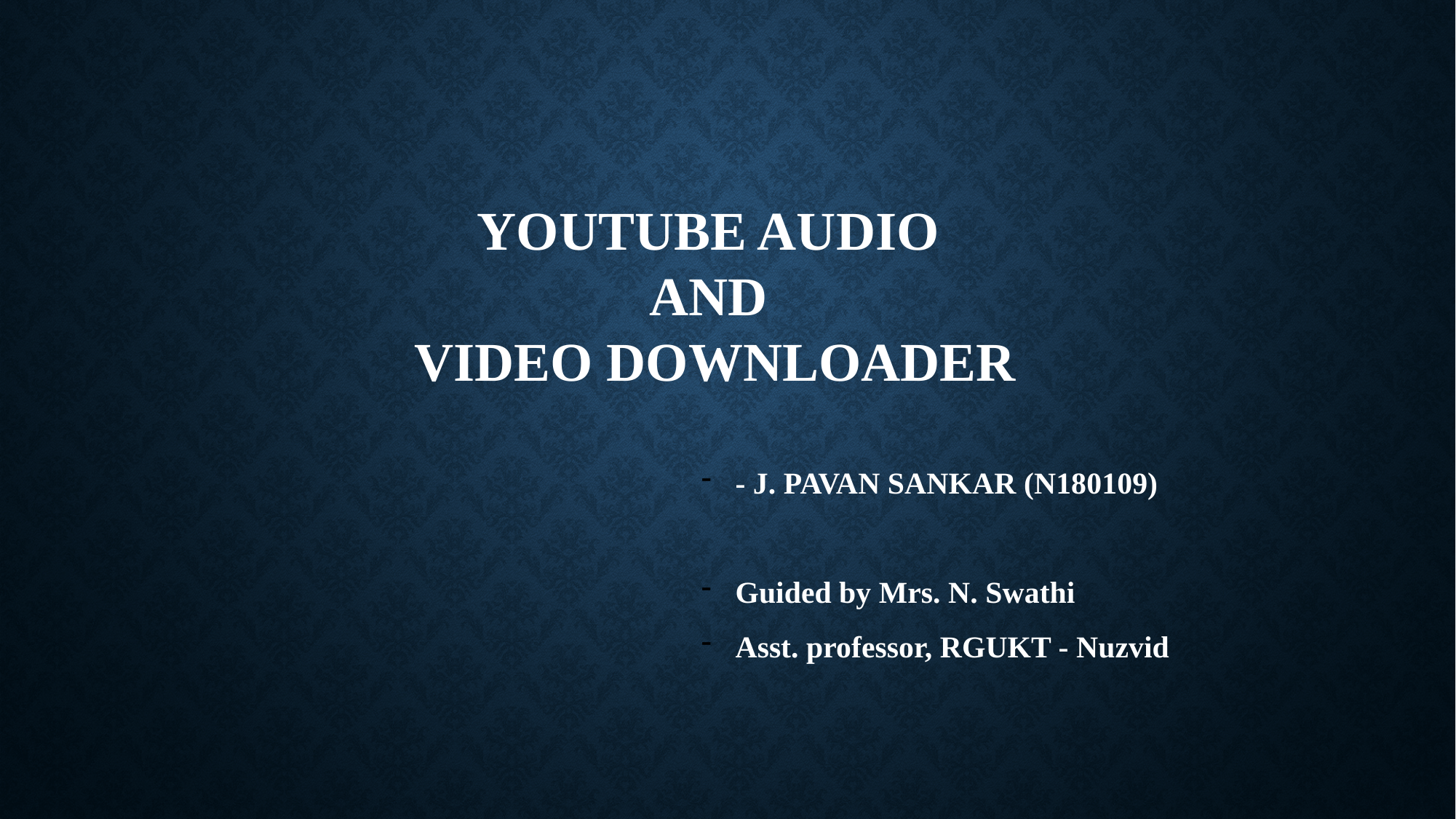

YOUTUBE AUDIO
AND
VIDEO DOWNLOADER
- J. PAVAN SANKAR (N180109)

Guided by Mrs. N. Swathi
Asst. professor, RGUKT - Nuzvid